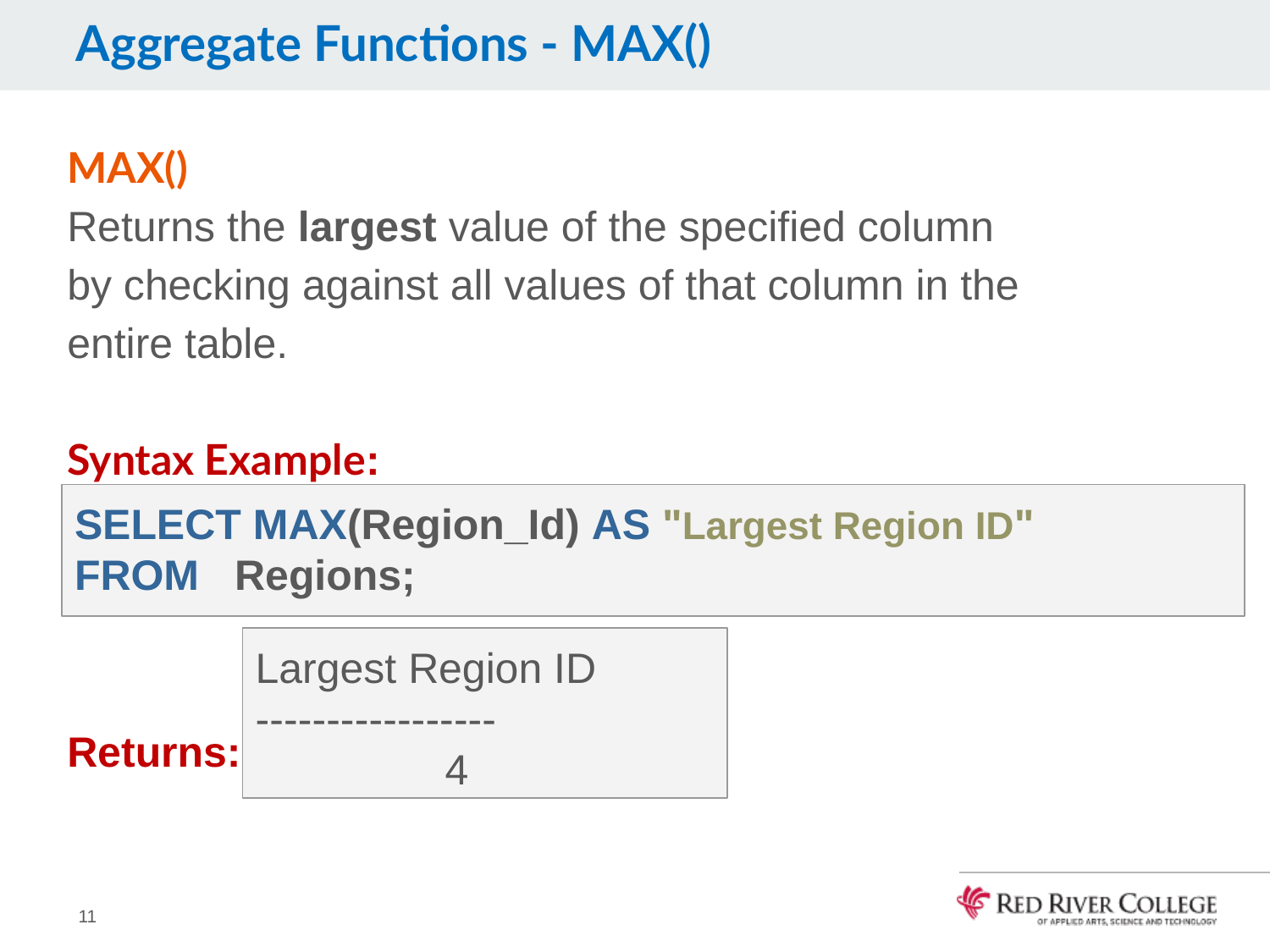

# Aggregate Functions - MAX()
MAX()
Returns the largest value of the specified column by checking against all values of that column in the entire table.

Syntax Example:

Returns:
SELECT MAX(Region_Id) AS "Largest Region ID"
FROM   Regions;
Largest Region ID
-----------------
                4
11